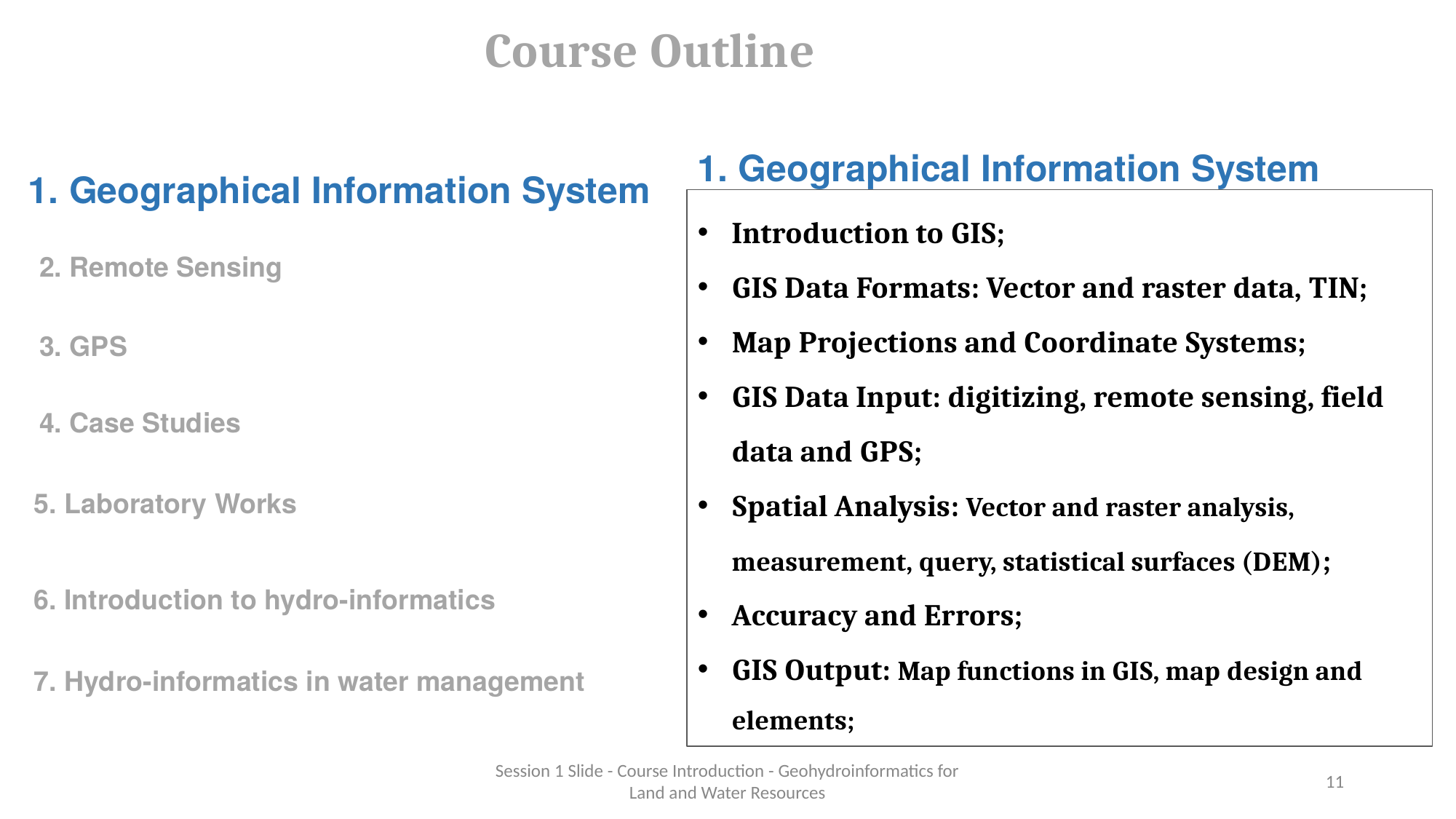

Course Outline
Geographical Information System
Geographical Information System
Introduction to GIS;
GIS Data Formats: Vector and raster data, TIN;
Map Projections and Coordinate Systems;
GIS Data Input: digitizing, remote sensing, field data and GPS;
Spatial Analysis: Vector and raster analysis, measurement, query, statistical surfaces (DEM);
Accuracy and Errors;
GIS Output: Map functions in GIS, map design and elements;
2. Remote Sensing
3. GPS
4. Case Studies
5. Laboratory Works
6. Introduction to hydro-informatics
7. Hydro-informatics in water management
Session 1 Slide - Course Introduction - Geohydroinformatics for Land and Water Resources
11